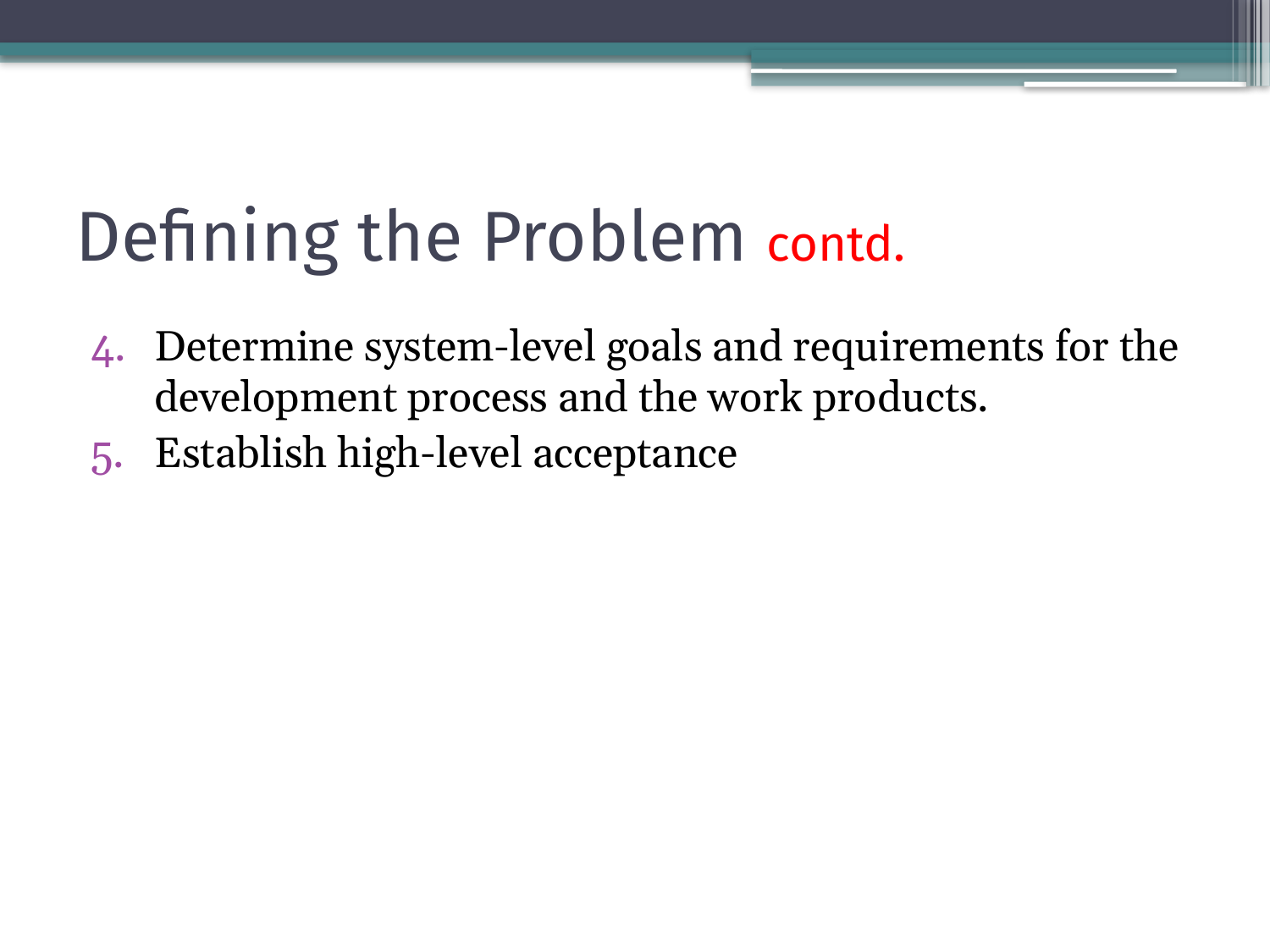

# Defining the Problem contd.
Determine system-level goals and requirements for the development process and the work products.
Establish high-level acceptance